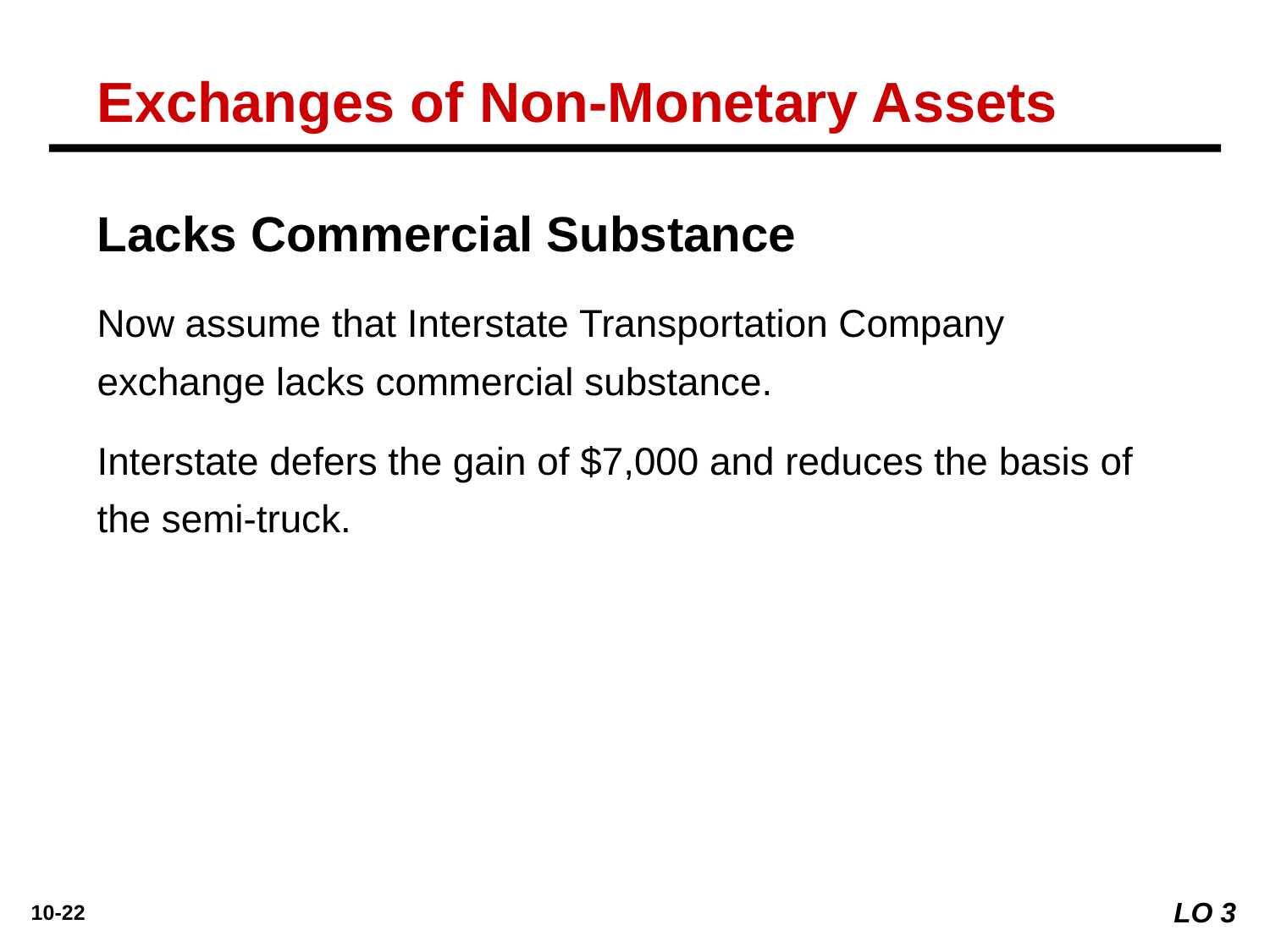

Exchanges of Non-Monetary Assets

Lacks Commercial Substance
Now assume that Interstate Transportation Company exchange lacks commercial substance.
Interstate defers the gain of $7,000 and reduces the basis of the semi-truck.
LO 3